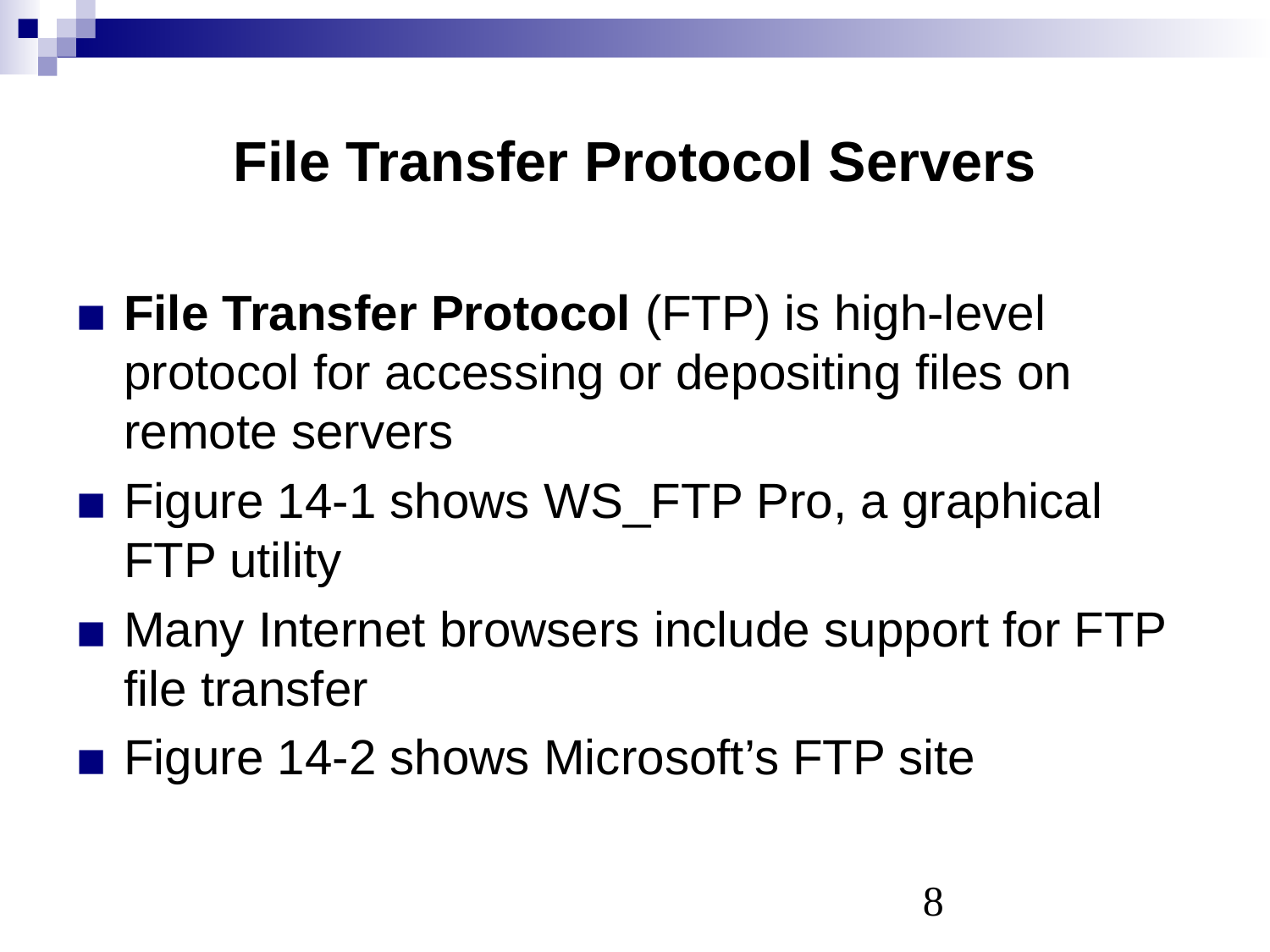

# File Transfer Protocol Servers
File Transfer Protocol (FTP) is high-level protocol for accessing or depositing files on remote servers
Figure 14-1 shows WS_FTP Pro, a graphical FTP utility
Many Internet browsers include support for FTP file transfer
Figure 14-2 shows Microsoft’s FTP site
8